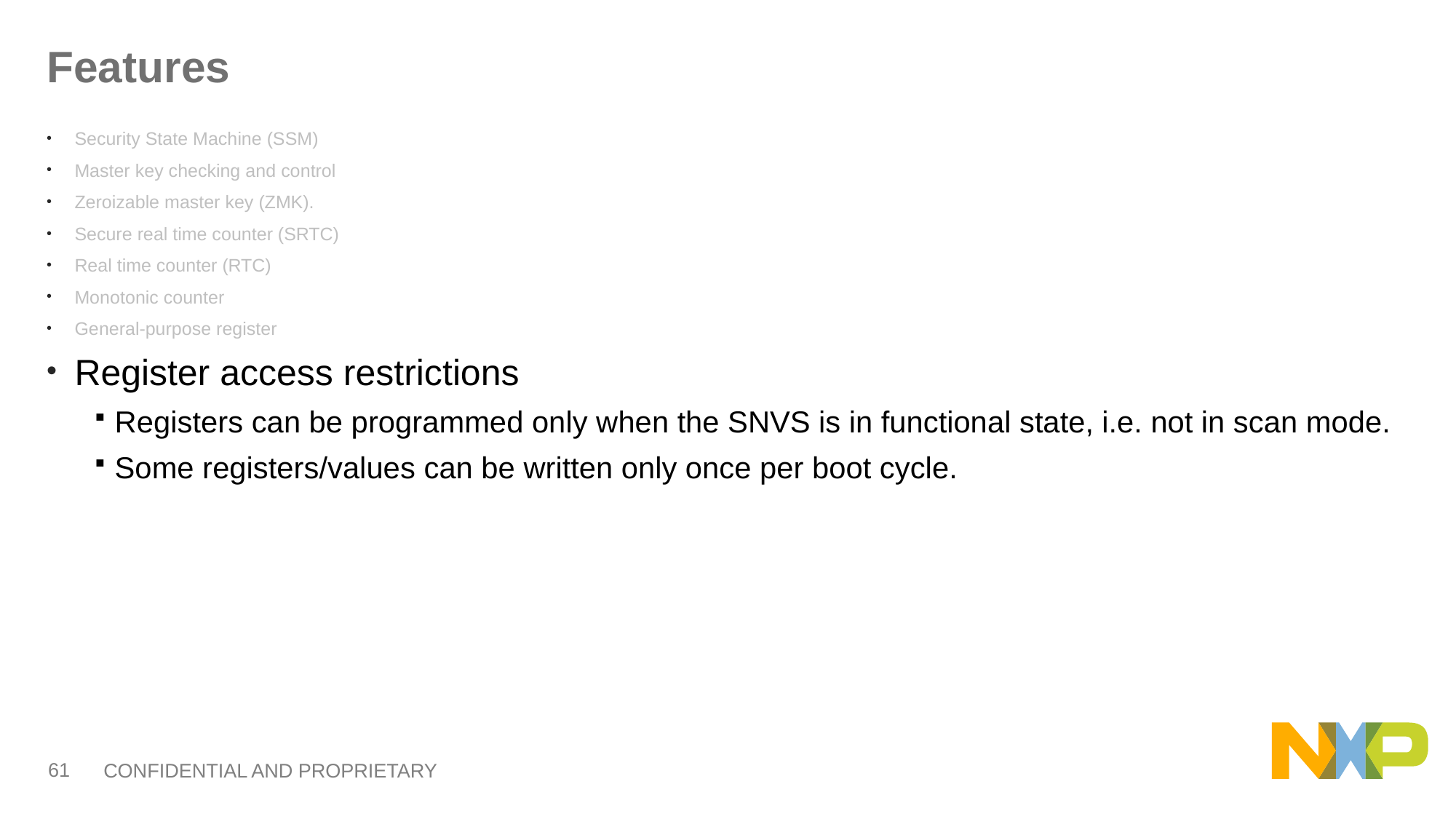

# Features
Security State Machine (SSM)
Master key checking and control
Zeroizable master key (ZMK).
Secure real time counter (SRTC)
Real time counter (RTC)
Monotonic counter
General-purpose register
Register access restrictions
Registers can be programmed only when the SNVS is in functional state, i.e. not in scan mode.
Some registers/values can be written only once per boot cycle.